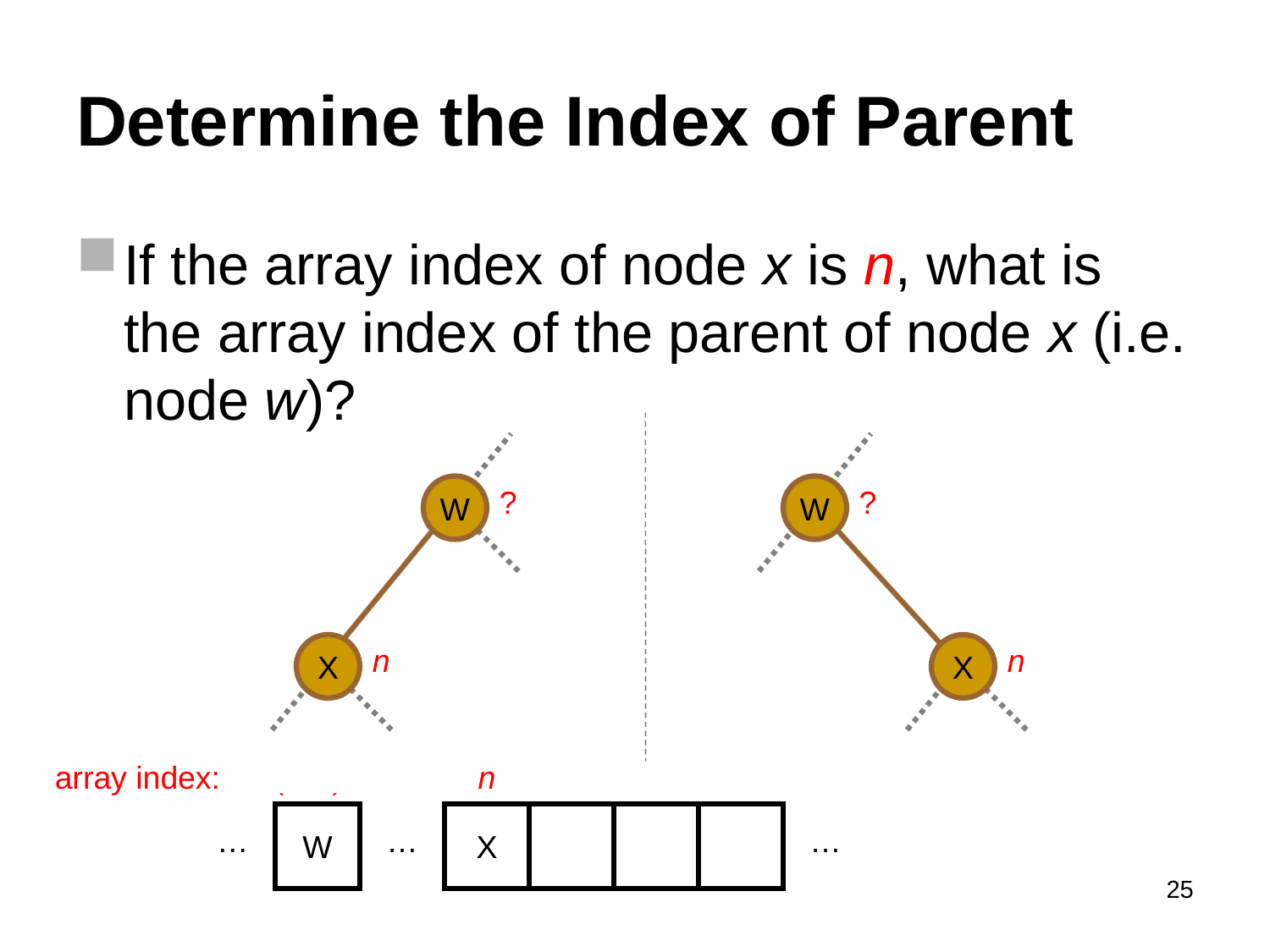

# Determine the Index of Parent
If the array index of node x is n, what is the array index of the parent of node x (i.e. node w)?

W
?
W
?

X
n
X
n

array index:
(n-1)/2
n
W
X

…
…
…
25